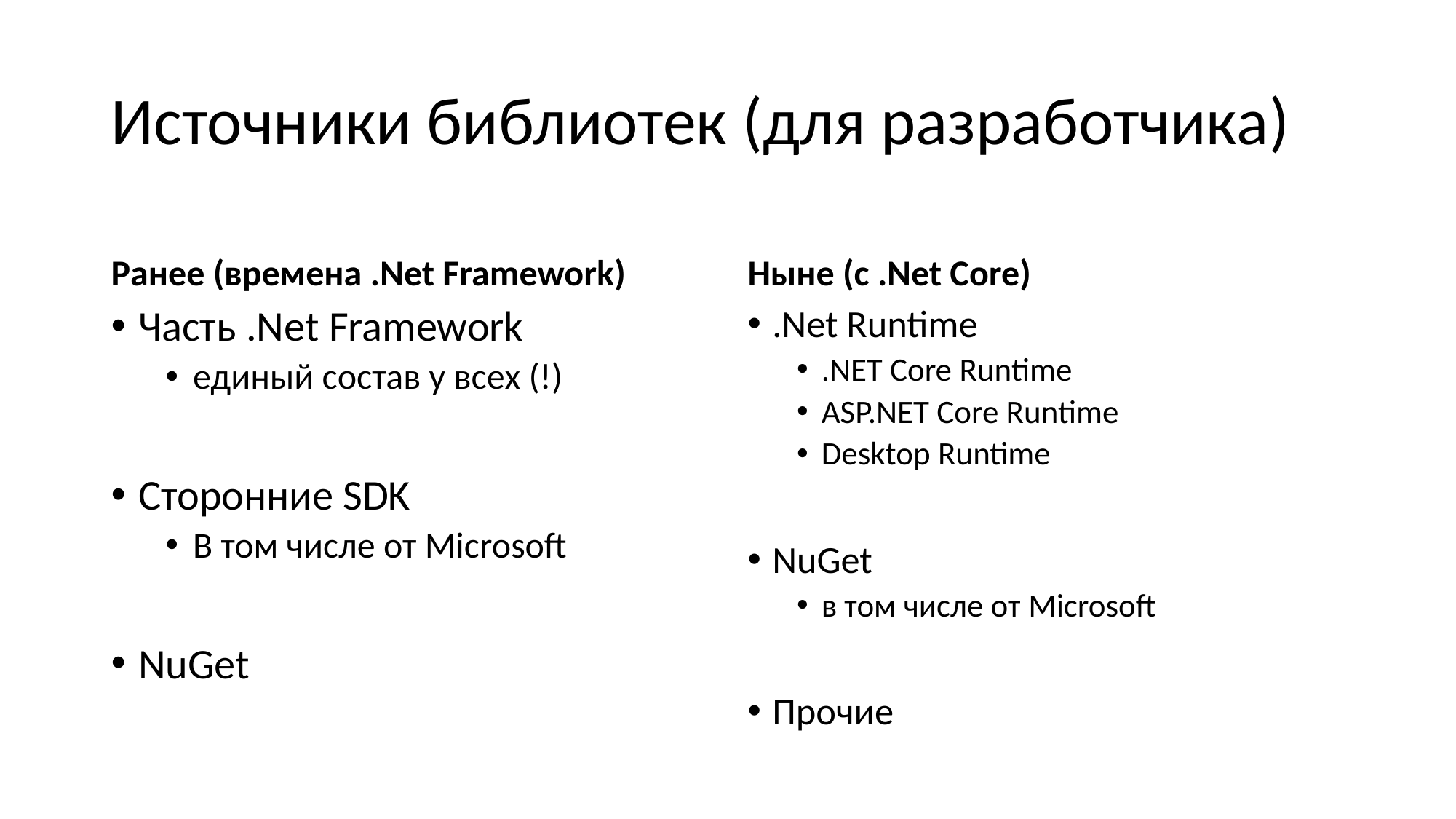

# Источники библиотек (для разработчика)
Ранее (времена .Net Framework)
Ныне (с .Net Core)
Часть .Net Framework
единый состав у всех (!)

Сторонние SDK
В том числе от Microsoft

NuGet
.Net Runtime
.NET Core Runtime
ASP.NET Core Runtime
Desktop Runtime

NuGet
в том числе от Microsoft

Прочие